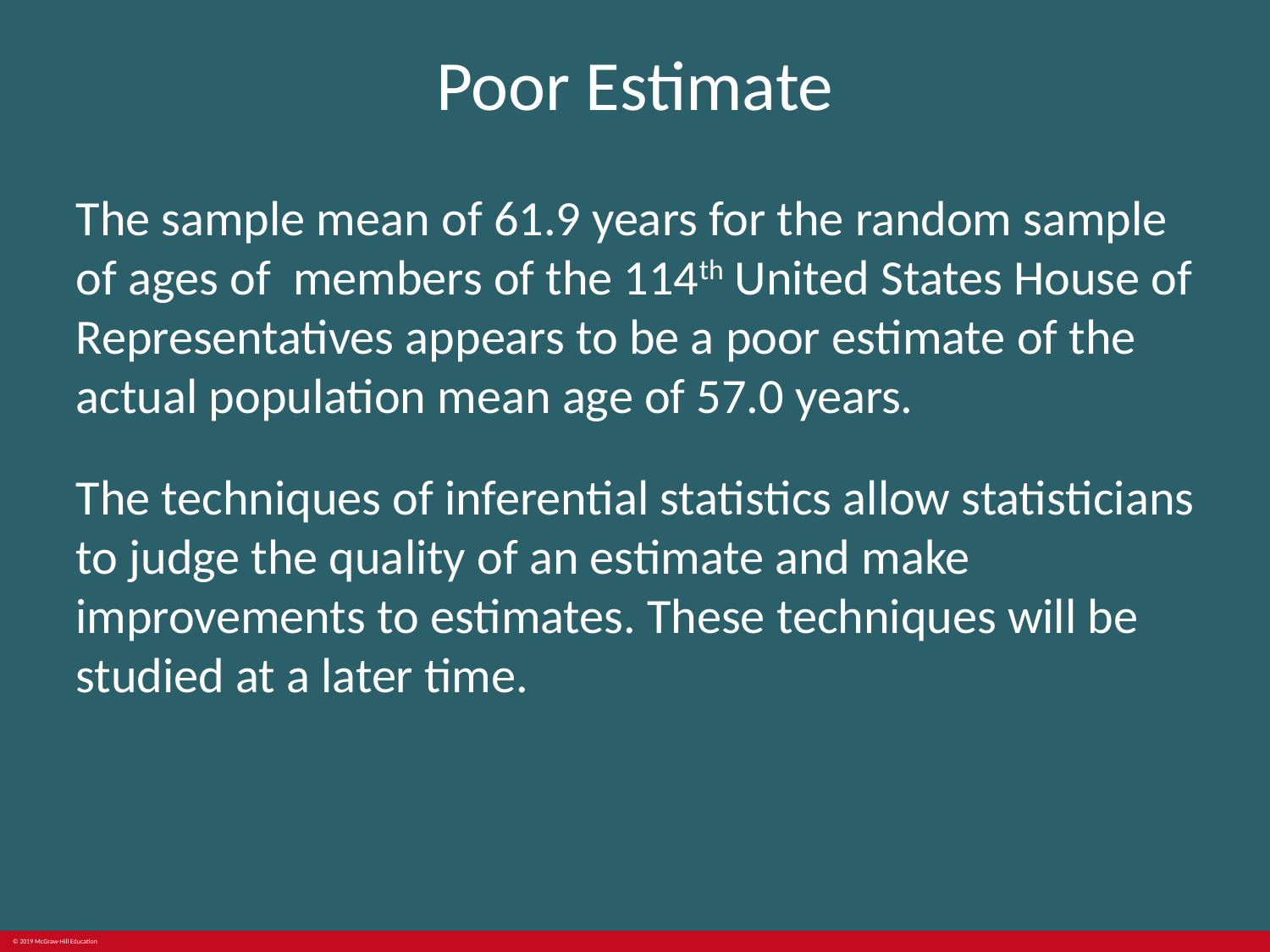

# Poor Estimate
The sample mean of 61.9 years for the random sample of ages of  members of the 114th United States House of Representatives appears to be a poor estimate of the actual population mean age of 57.0 years.
The techniques of inferential statistics allow statisticians to judge the quality of an estimate and make improvements to estimates. These techniques will be studied at a later time.